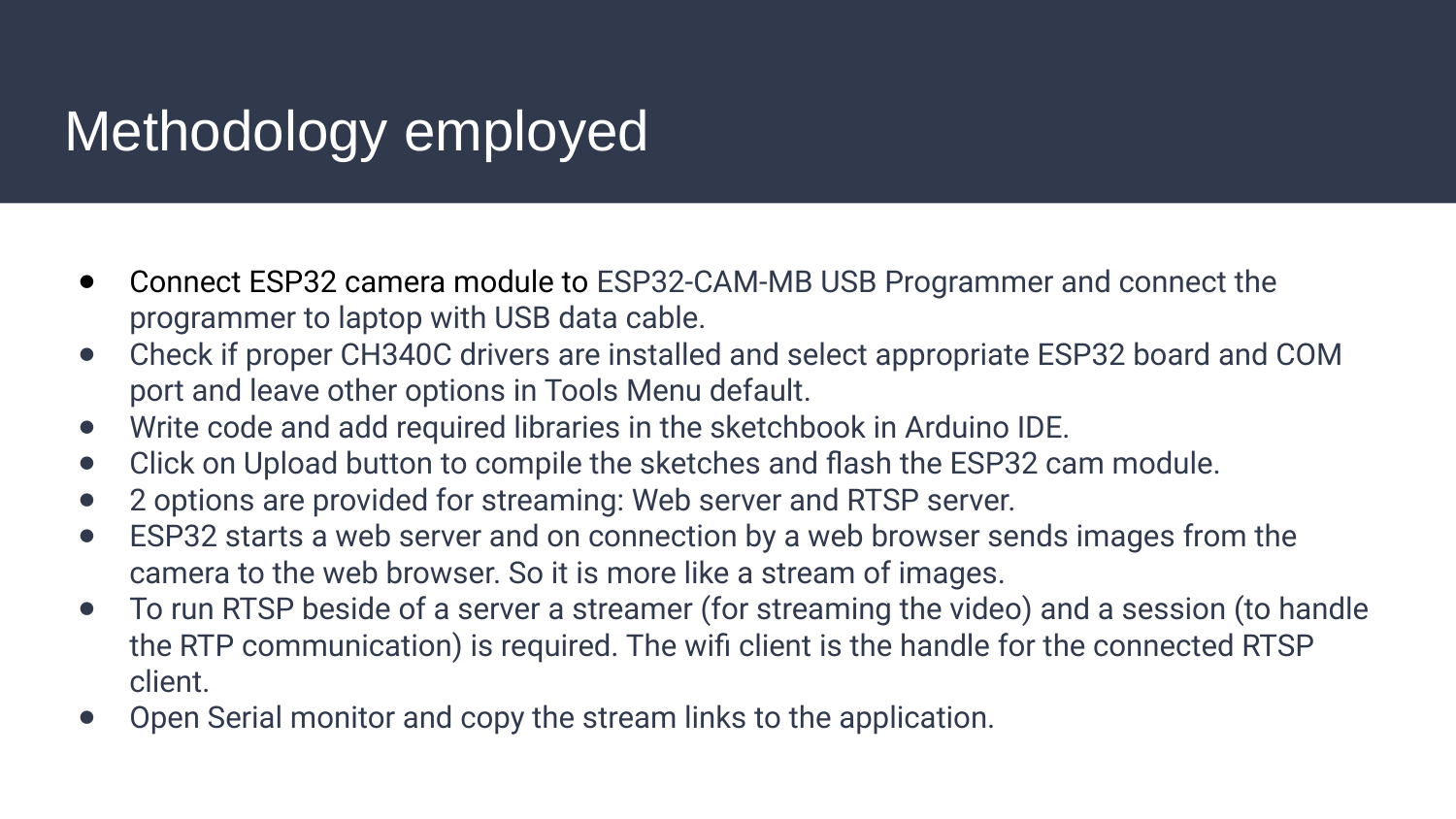

# Methodology employed
Connect ESP32 camera module to ESP32-CAM-MB USB Programmer and connect the programmer to laptop with USB data cable.
Check if proper CH340C drivers are installed and select appropriate ESP32 board and COM port and leave other options in Tools Menu default.
Write code and add required libraries in the sketchbook in Arduino IDE.
Click on Upload button to compile the sketches and flash the ESP32 cam module.
2 options are provided for streaming: Web server and RTSP server.
ESP32 starts a web server and on connection by a web browser sends images from the camera to the web browser. So it is more like a stream of images.
To run RTSP beside of a server a streamer (for streaming the video) and a session (to handle the RTP communication) is required. The wifi client is the handle for the connected RTSP client.
Open Serial monitor and copy the stream links to the application.